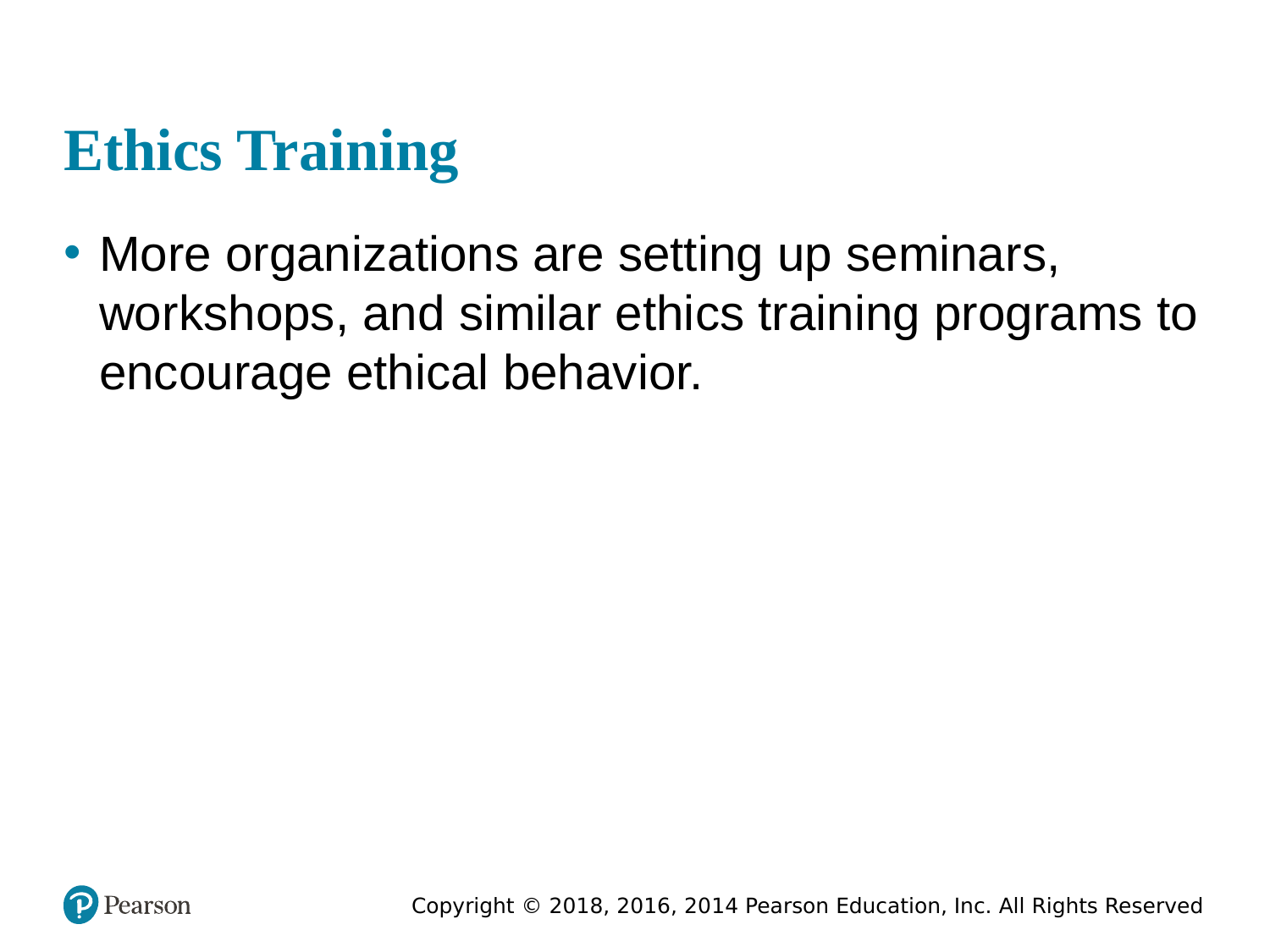

# Ethics Training
More organizations are setting up seminars, workshops, and similar ethics training programs to encourage ethical behavior.